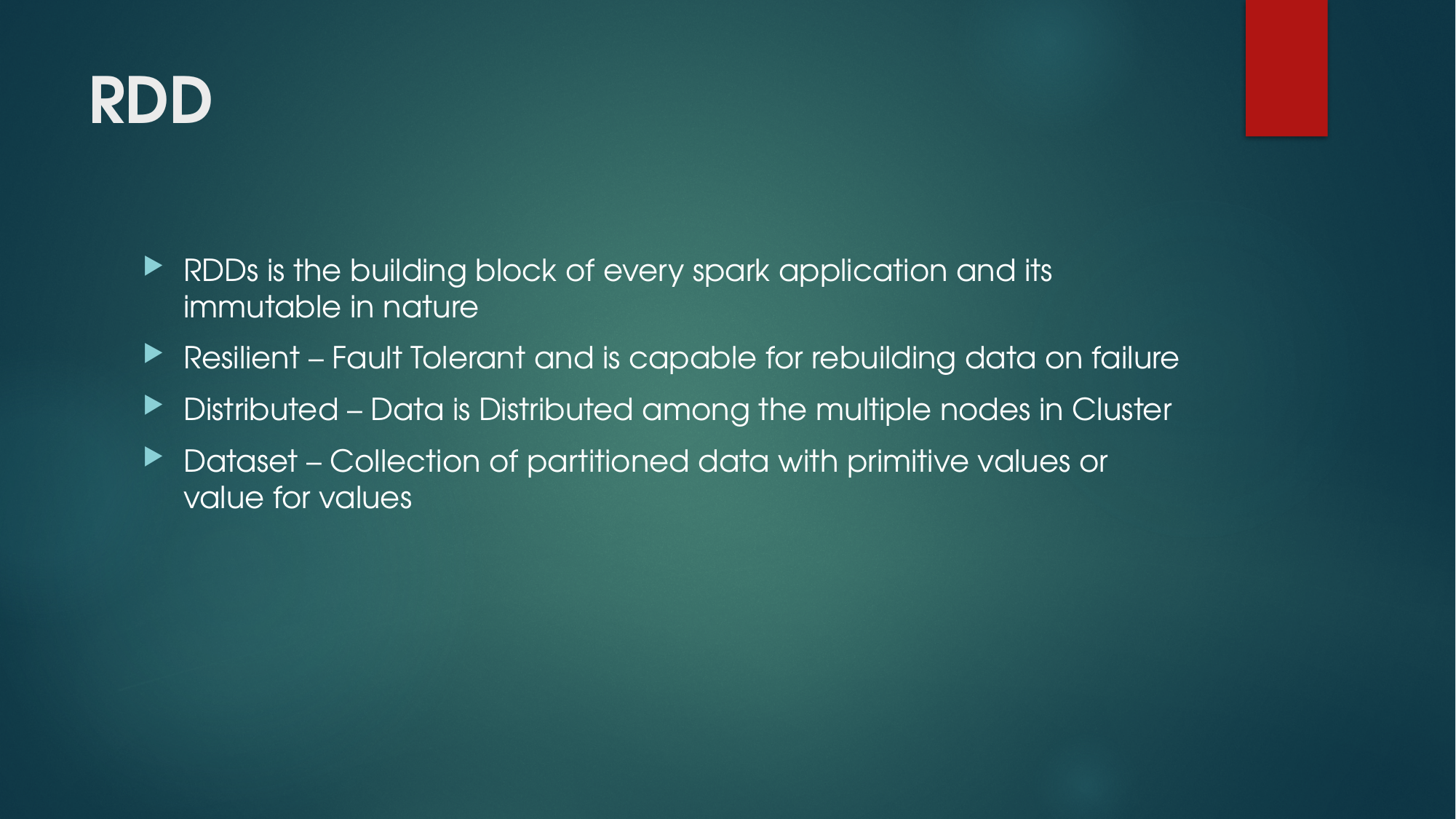

# RDD
RDDs is the building block of every spark application and its immutable in nature
Resilient – Fault Tolerant and is capable for rebuilding data on failure
Distributed – Data is Distributed among the multiple nodes in Cluster
Dataset – Collection of partitioned data with primitive values or value for values